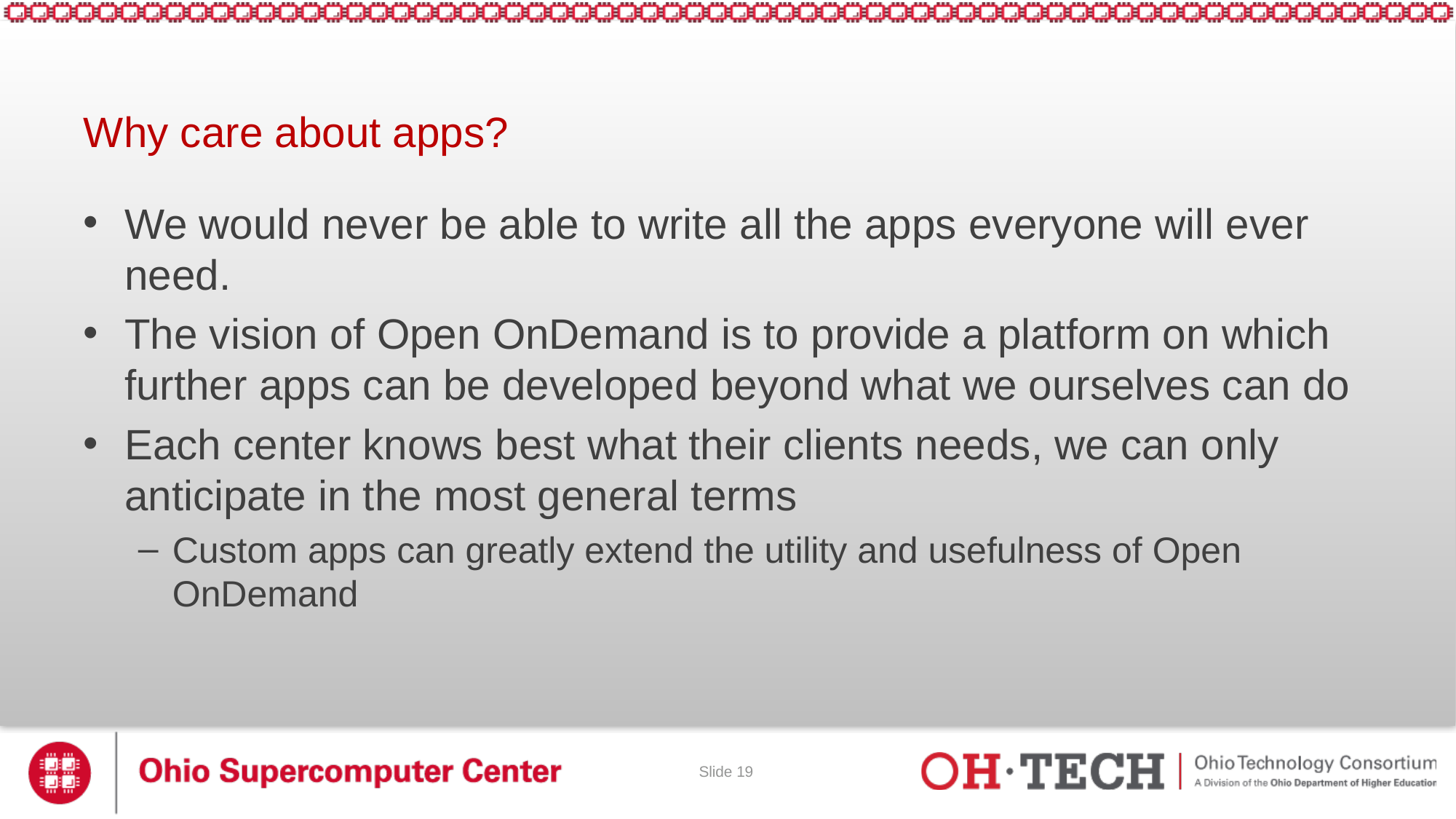

# Why care about apps?
We would never be able to write all the apps everyone will ever need.
The vision of Open OnDemand is to provide a platform on which further apps can be developed beyond what we ourselves can do
Each center knows best what their clients needs, we can only anticipate in the most general terms
Custom apps can greatly extend the utility and usefulness of Open OnDemand